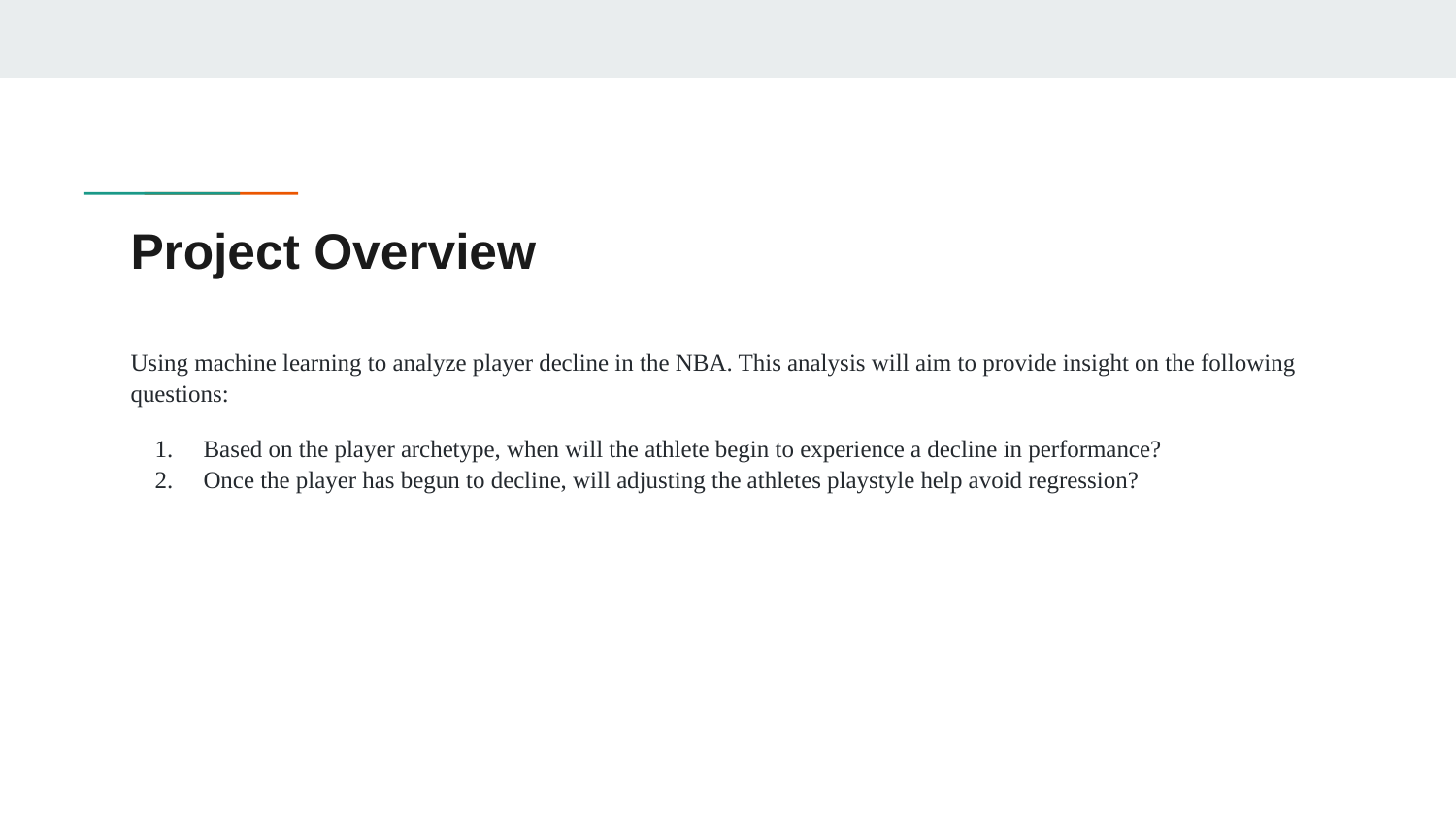

# Project Overview
Using machine learning to analyze player decline in the NBA. This analysis will aim to provide insight on the following questions:
Based on the player archetype, when will the athlete begin to experience a decline in performance?
Once the player has begun to decline, will adjusting the athletes playstyle help avoid regression?